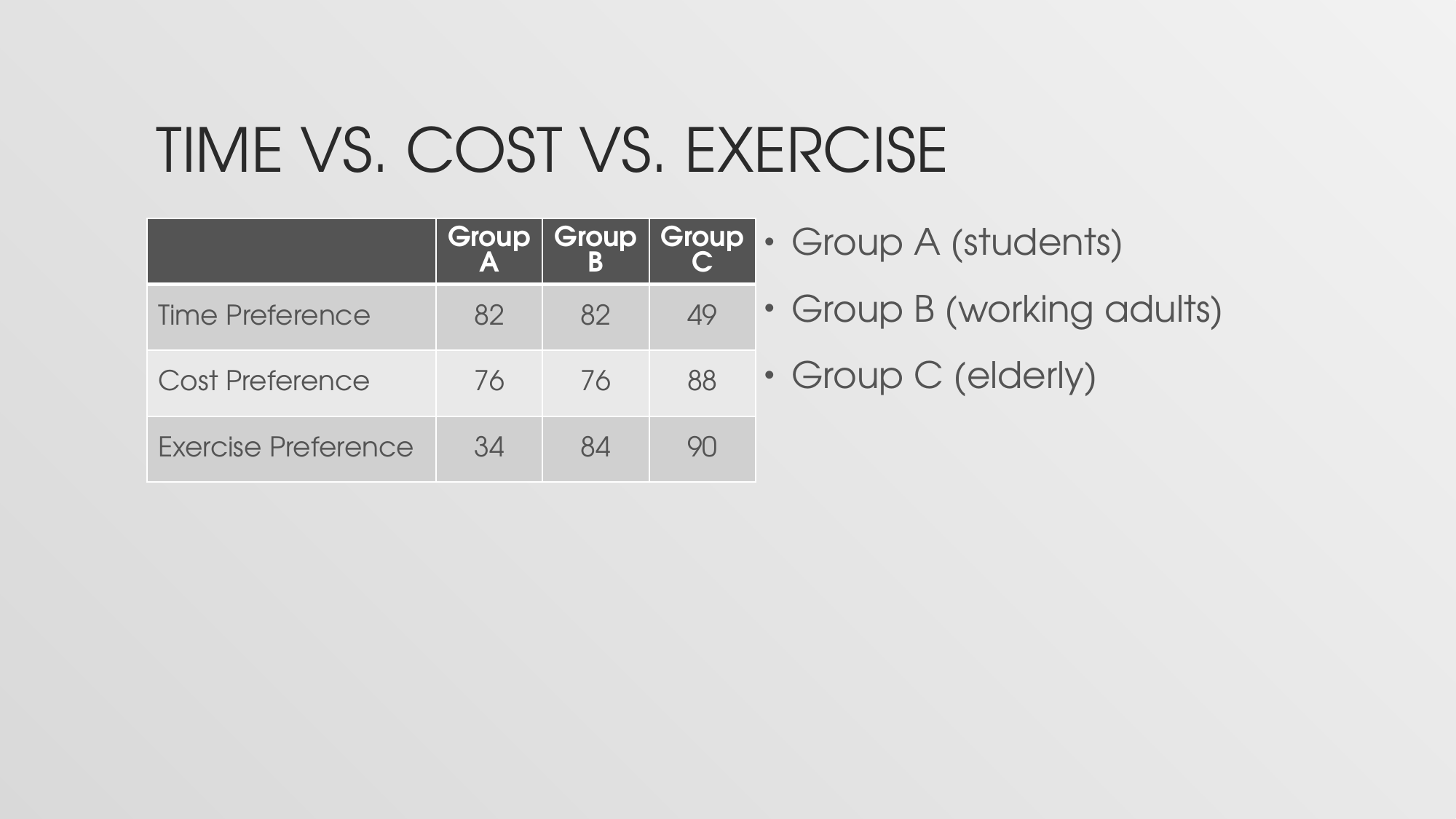

# Time vs. cost vs. exercise
|  | Group A | Group B | Group C |
| --- | --- | --- | --- |
| Time Preference | 82 | 82 | 49 |
| Cost Preference | 76 | 76 | 88 |
| Exercise Preference | 34 | 84 | 90 |
Group A (students)
Group B (working adults)
Group C (elderly)